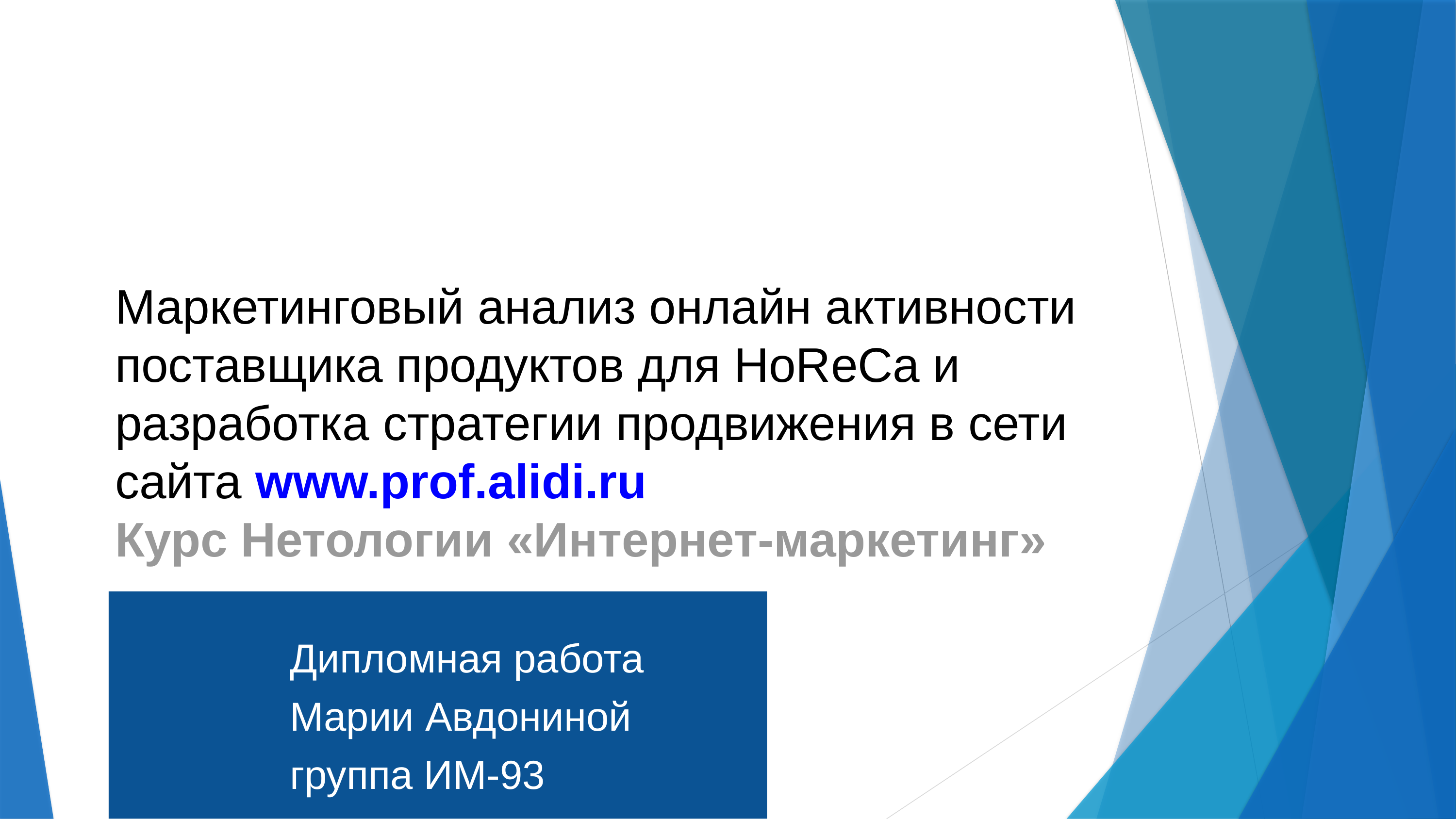

Маркетинговый анализ онлайн активности поставщика продуктов для HoReCa и разработка стратегии продвижения в сети сайта www.prof.alidi.ru
Курс Нетологии «Интернет-маркетинг»

Дипломная работа
Марии Авдониной
группа ИМ-93